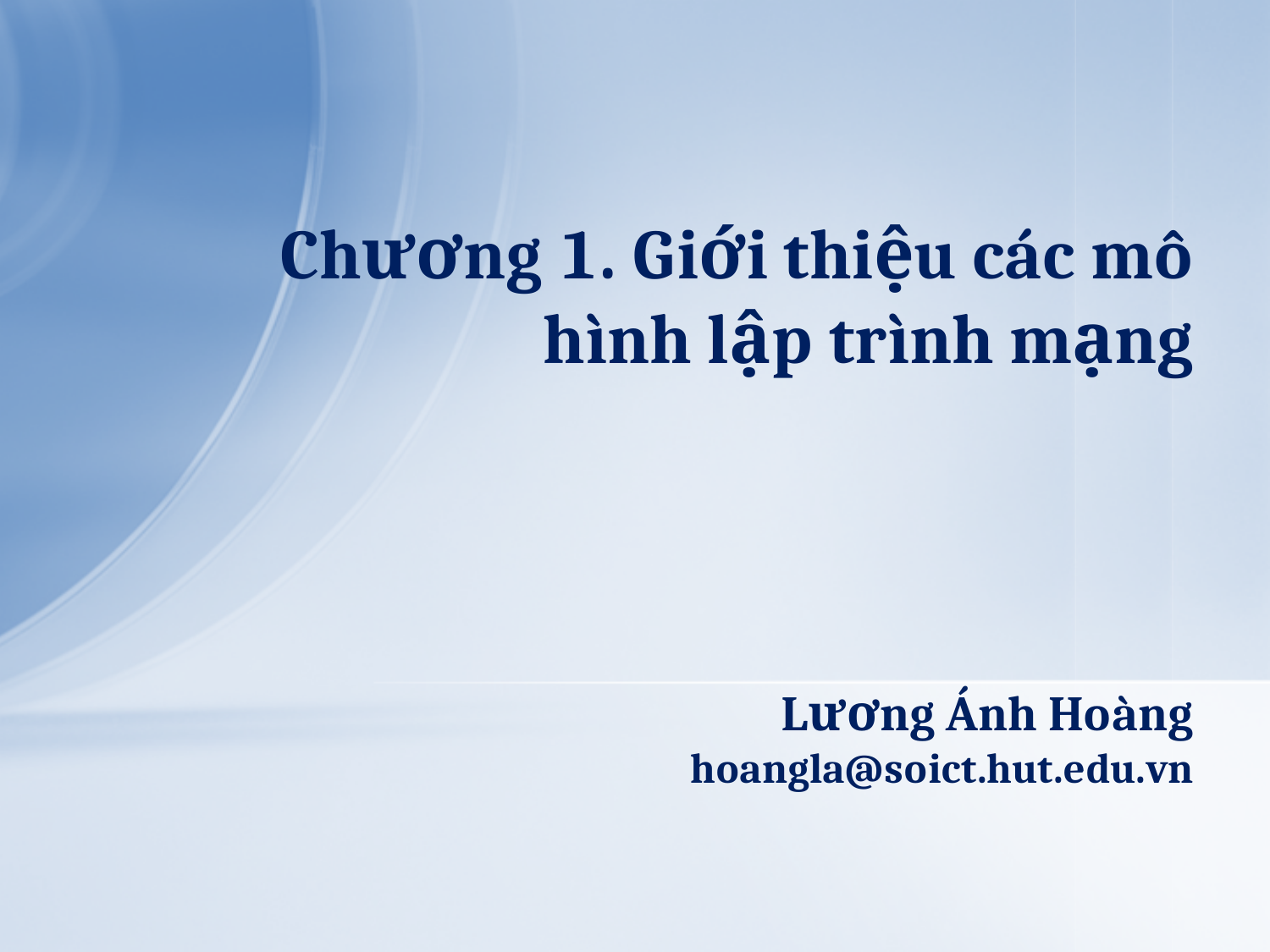

# Chương 1. Giới thiệu các mô hình lập trình mạng
Lương Ánh Hoàng
hoangla@soict.hut.edu.vn